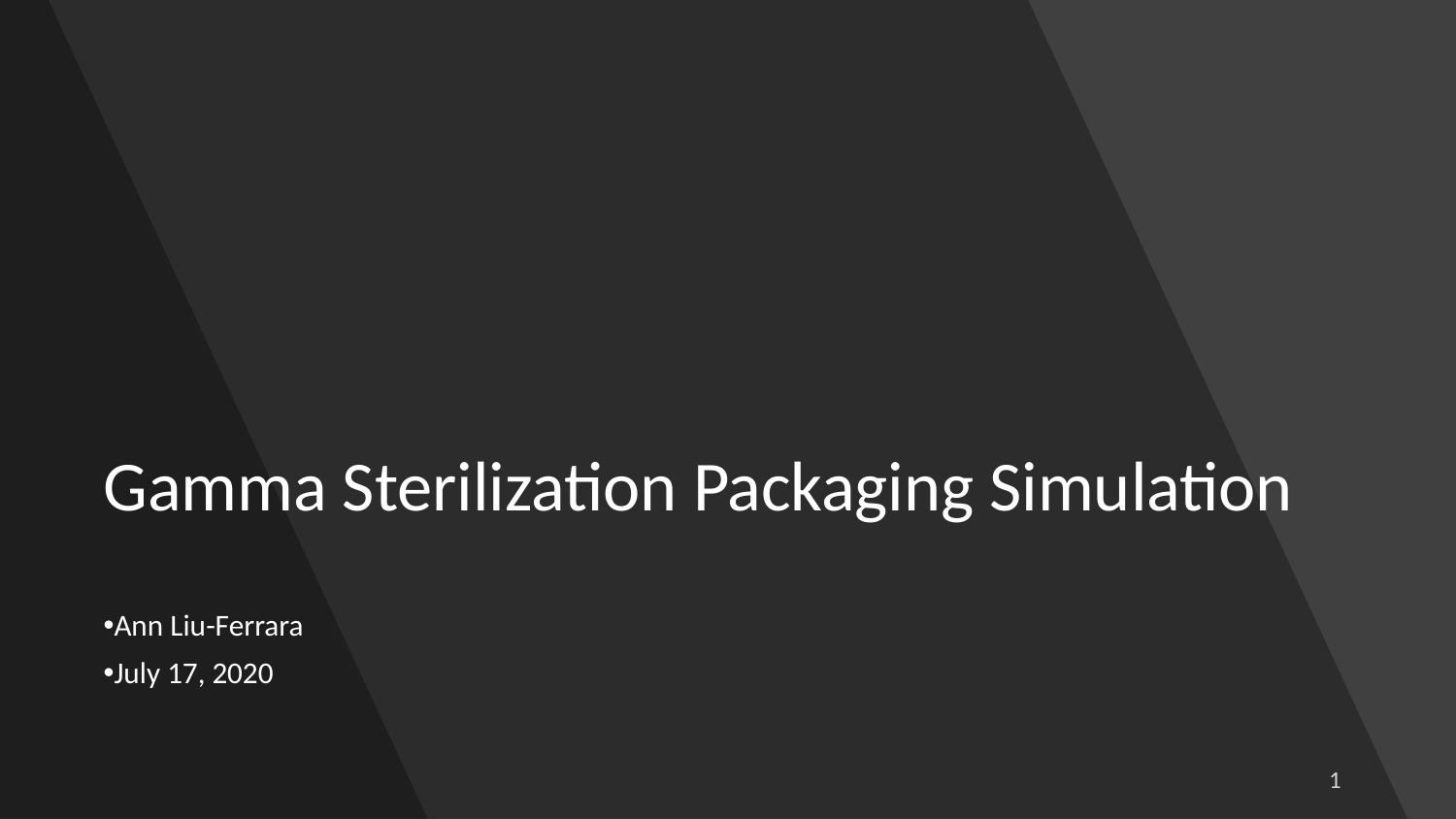

# Gamma Sterilization Packaging Simulation

Ann Liu-Ferrara
July 17, 2020
1